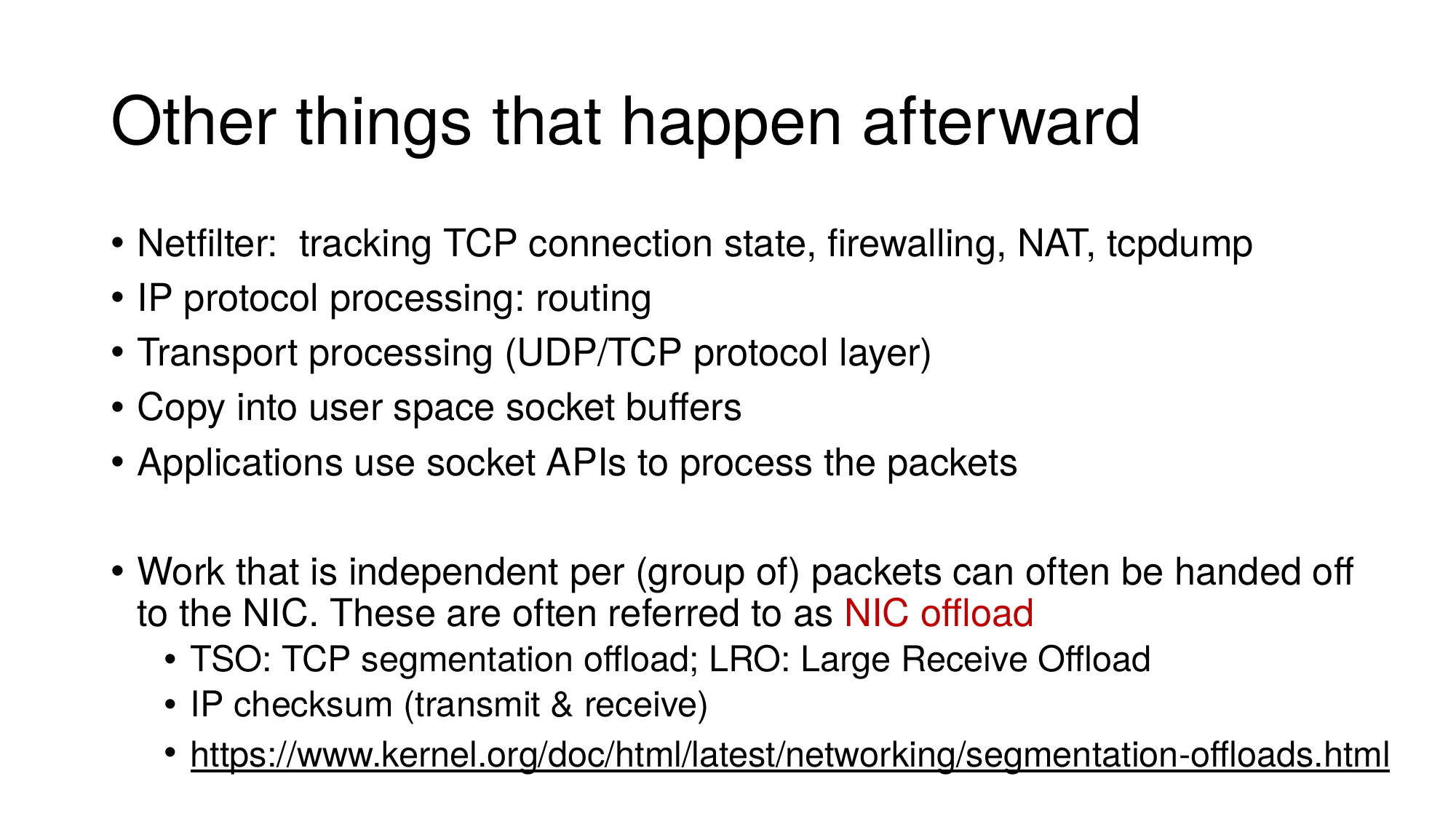

# Other things that happen afterward
Netfilter:  tracking TCP connection state, firewalling, NAT, tcpdump
IP protocol processing: routing
Transport processing (UDP/TCP protocol layer)
Copy into user space socket buffers
Applications use socket APIs to process the packets

Work that is independent per (group of) packets can often be handed off to the NIC. These are often referred to as NIC offload
TSO: TCP segmentation offload; LRO: Large Receive Offload
IP checksum (transmit & receive)
https://www.kernel.org/doc/html/latest/networking/segmentation-offloads.html